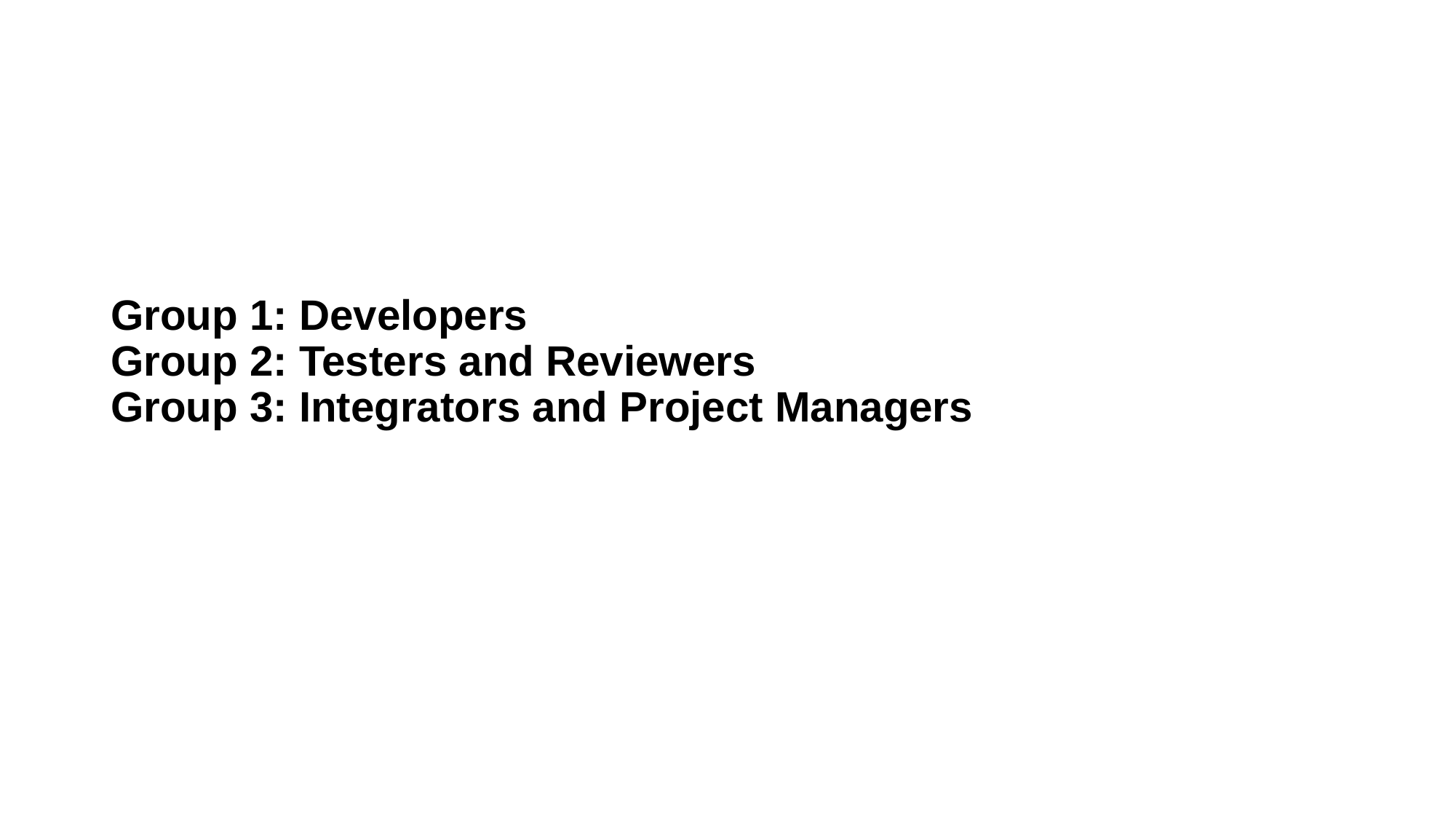

# Group 1: Developers Group 2: Testers and Reviewers Group 3: Integrators and Project Managers